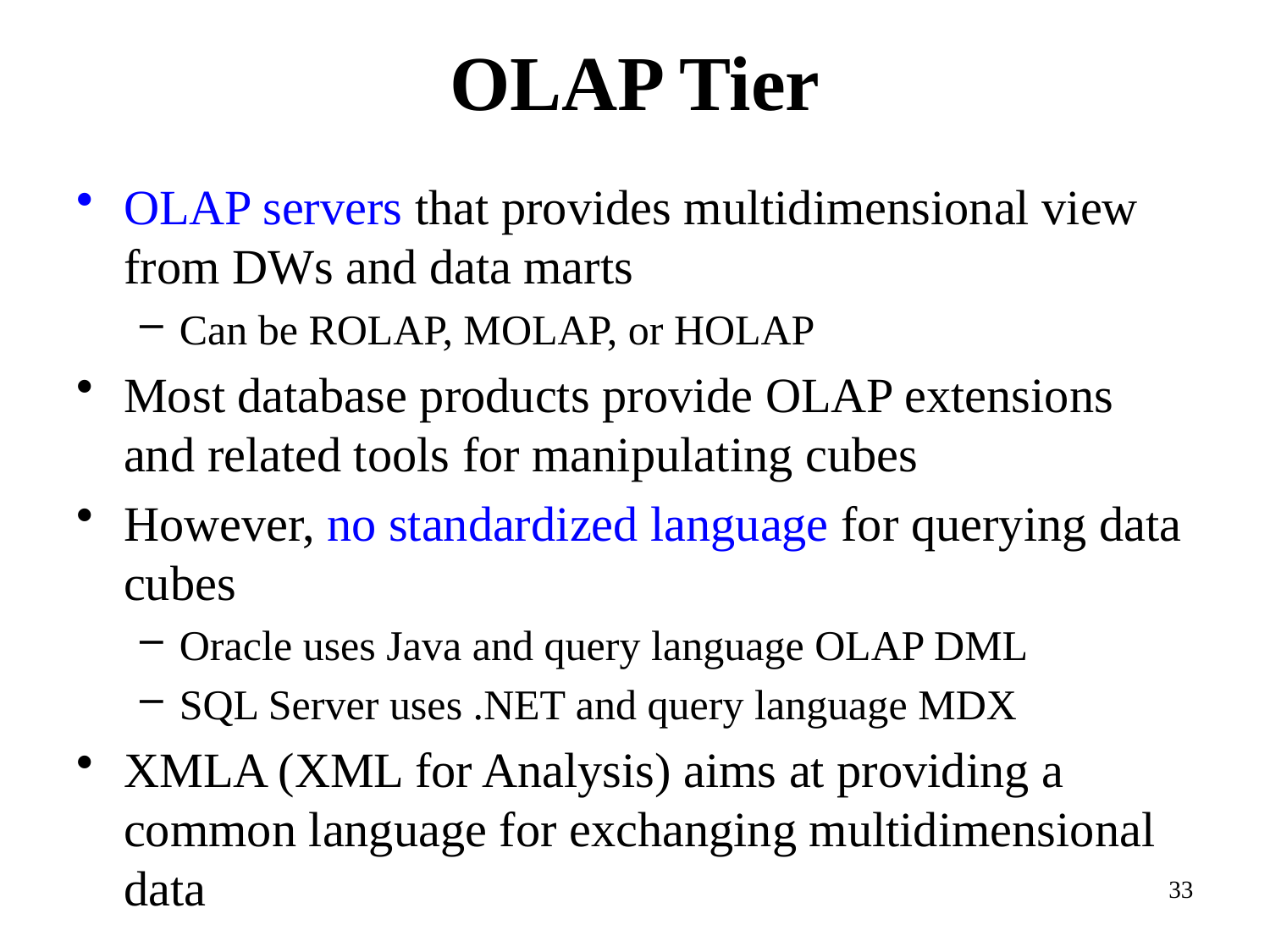

# OLAP Tier
OLAP servers that provides multidimensional view from DWs and data marts
Can be ROLAP, MOLAP, or HOLAP
Most database products provide OLAP extensions and related tools for manipulating cubes
However, no standardized language for querying data cubes
Oracle uses Java and query language OLAP DML
SQL Server uses .NET and query language MDX
XMLA (XML for Analysis) aims at providing a common language for exchanging multidimensional data
33